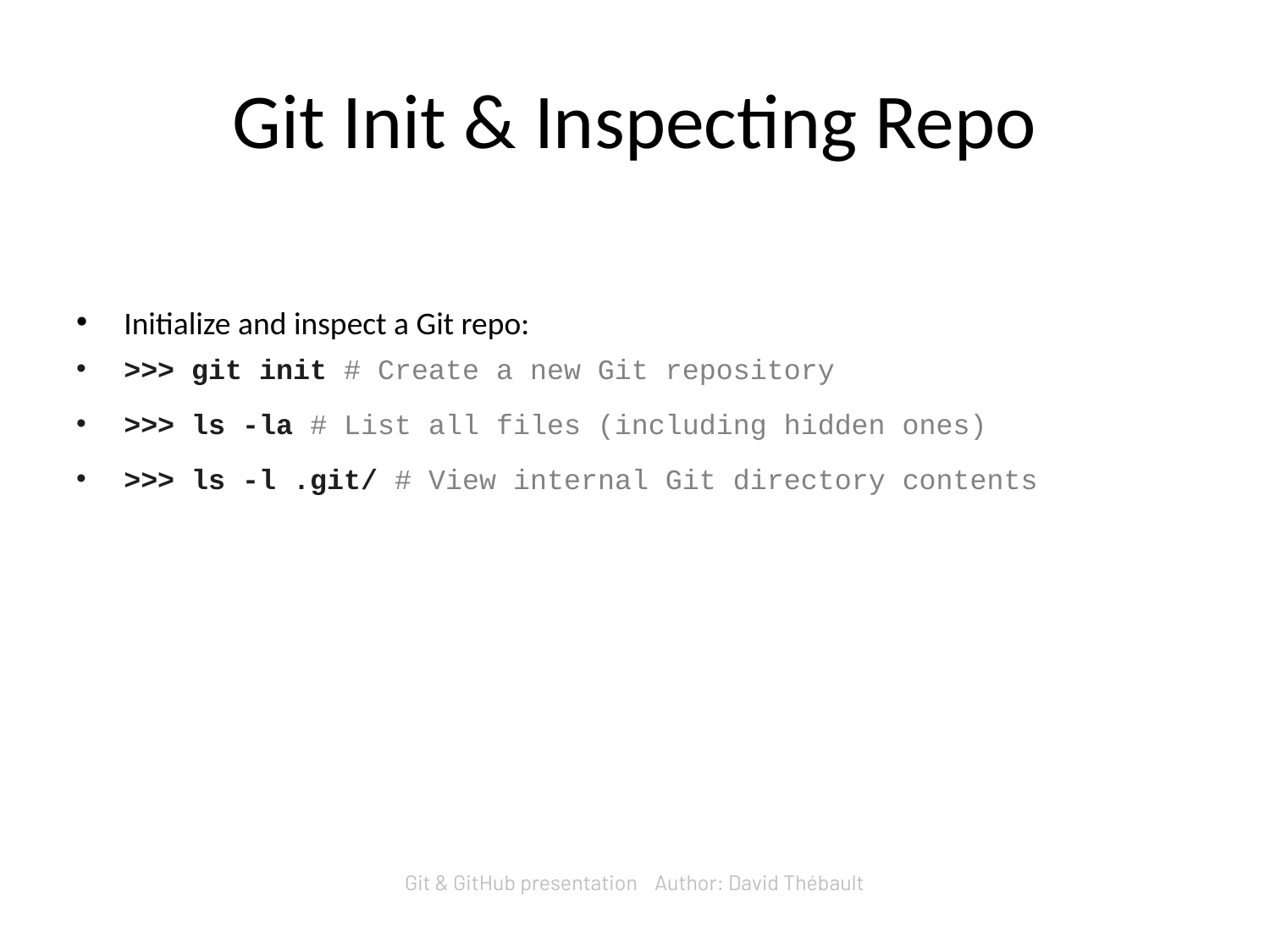

# Git Init & Inspecting Repo

Initialize and inspect a Git repo:
>>> git init # Create a new Git repository
>>> ls -la # List all files (including hidden ones)
>>> ls -l .git/ # View internal Git directory contents
Git & GitHub presentation    Author: David Thébault